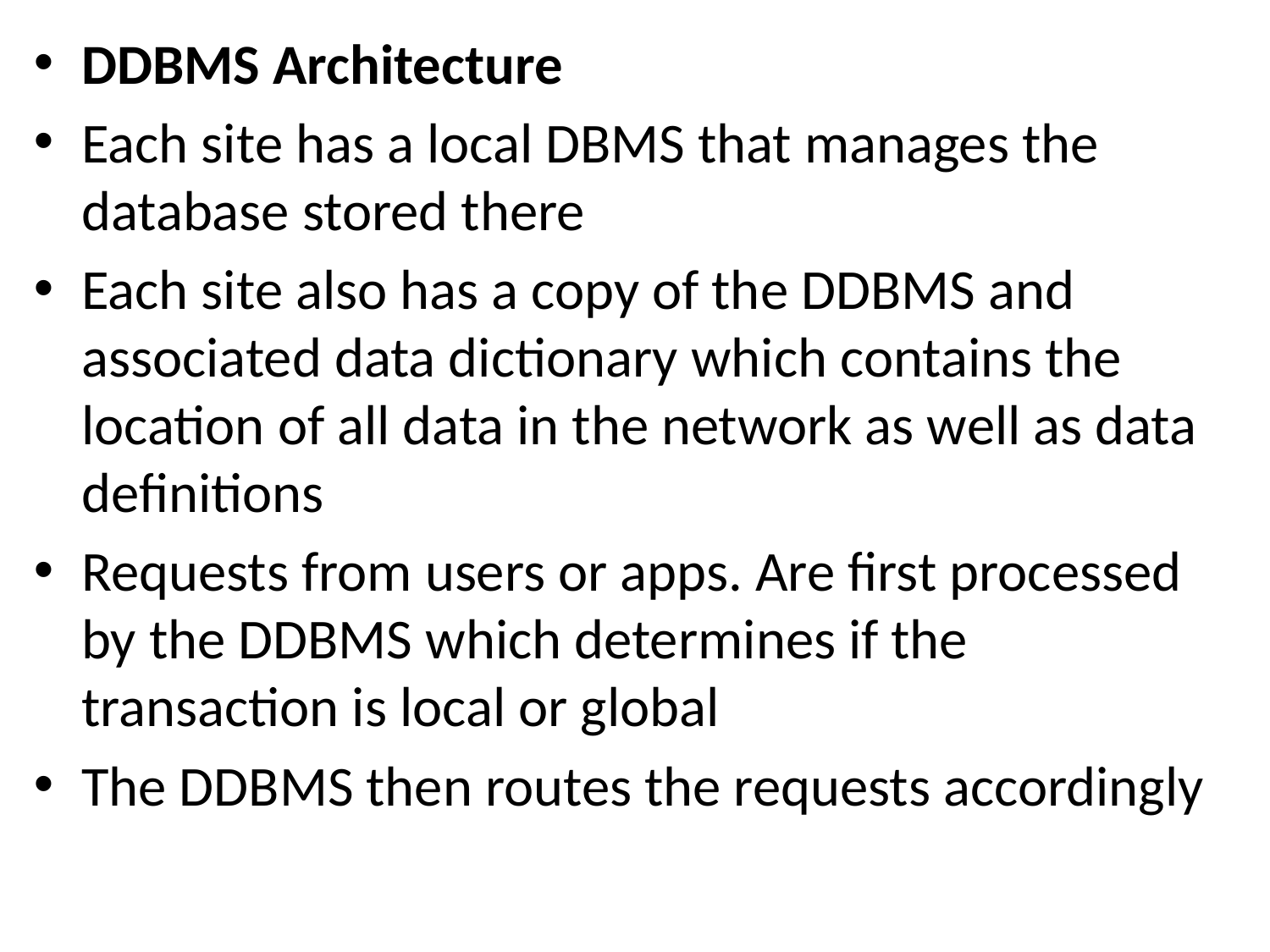

DDBMS Architecture
Each site has a local DBMS that manages the database stored there
Each site also has a copy of the DDBMS and associated data dictionary which contains the location of all data in the network as well as data definitions
Requests from users or apps. Are first processed by the DDBMS which determines if the transaction is local or global
The DDBMS then routes the requests accordingly